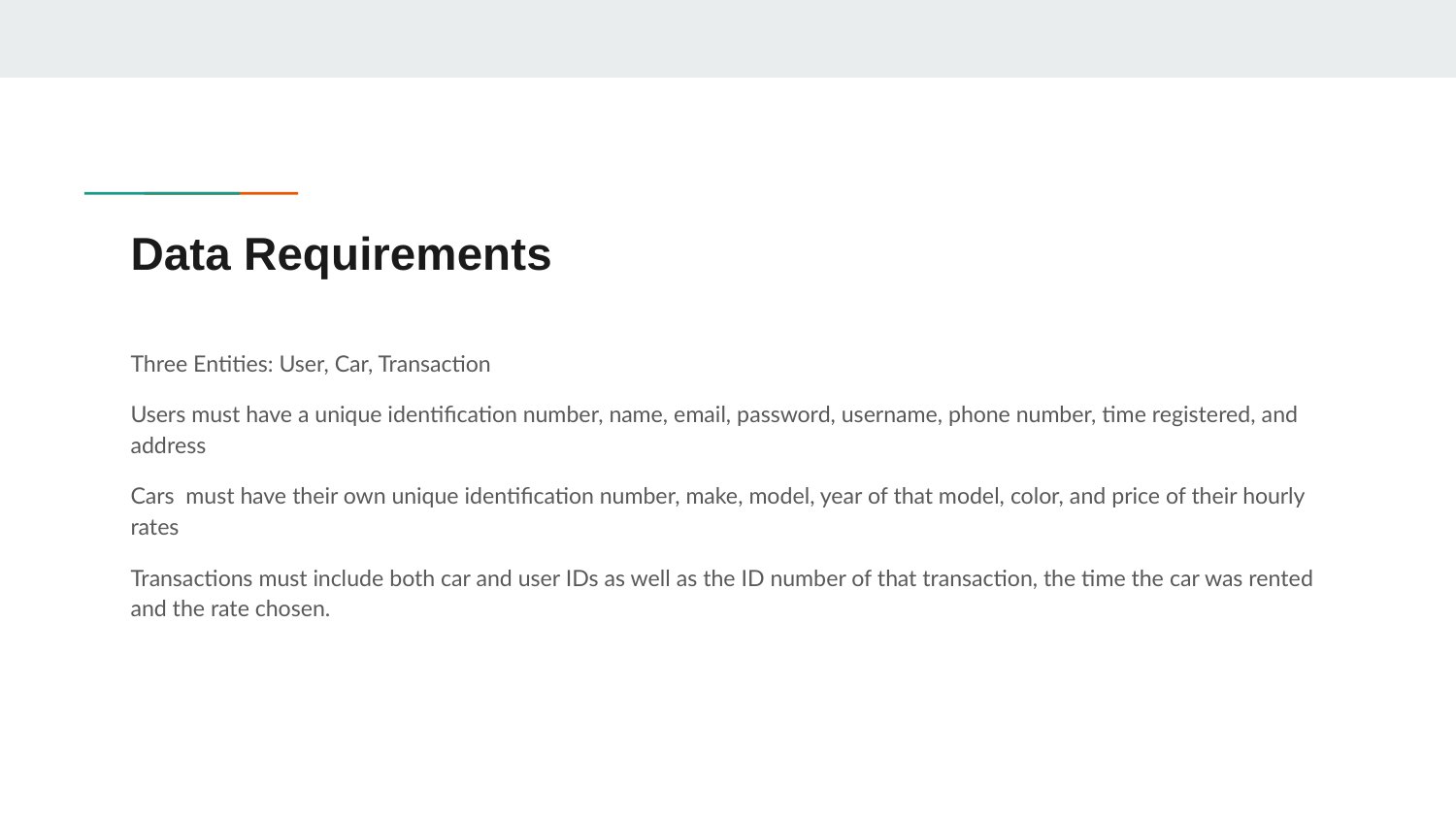

# Data Requirements
Three Entities: User, Car, Transaction
Users must have a unique identification number, name, email, password, username, phone number, time registered, and address
Cars  must have their own unique identification number, make, model, year of that model, color, and price of their hourly rates
Transactions must include both car and user IDs as well as the ID number of that transaction, the time the car was rented and the rate chosen.